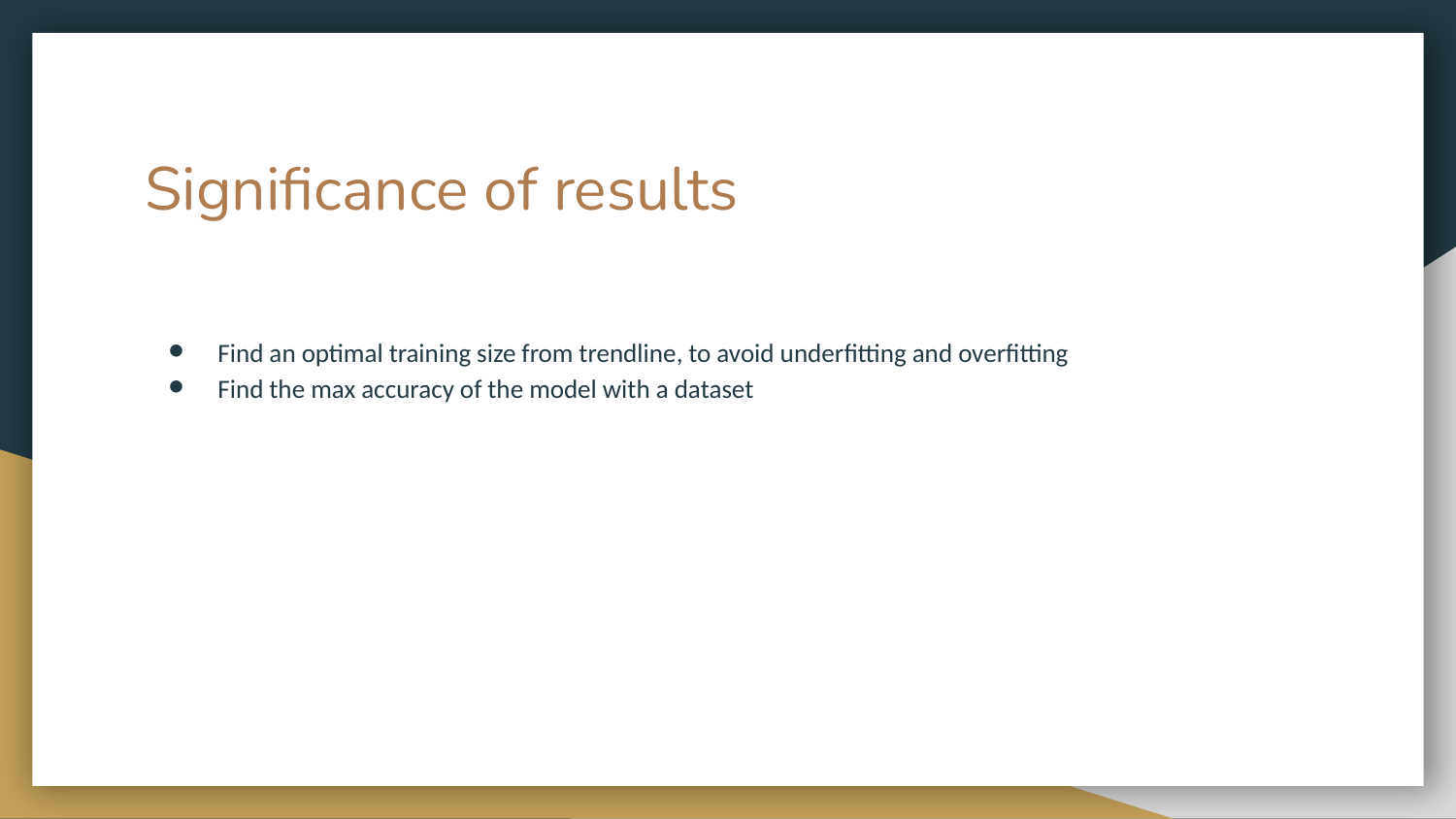

# Significance of results
Find an optimal training size from trendline, to avoid underfitting and overfitting
Find the max accuracy of the model with a dataset